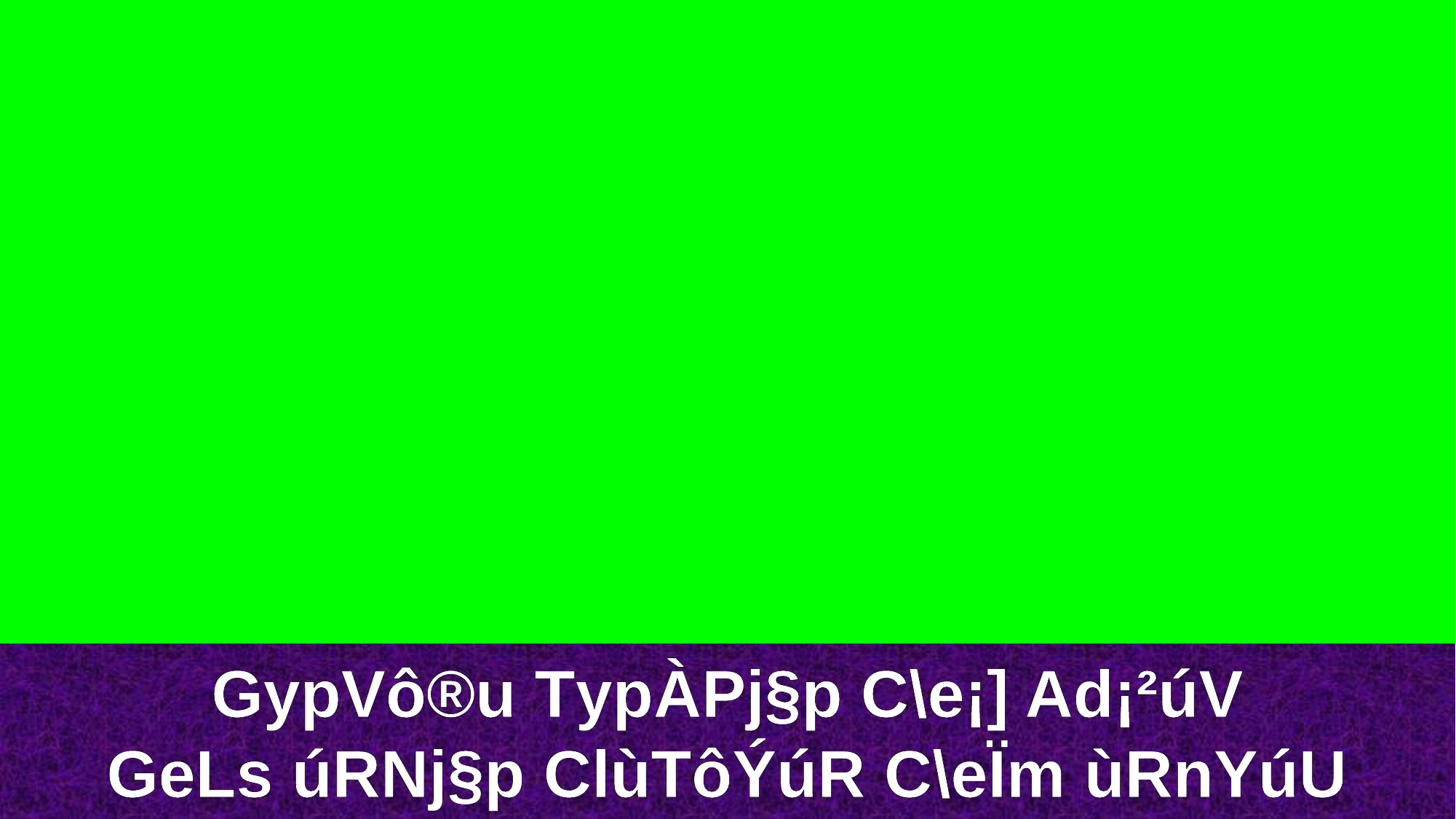

GypVô®u TypÀPj§p C\e¡] Ad¡²úV
GeLs úRNj§p ClùTôÝúR C\eÏm ùRnYúU